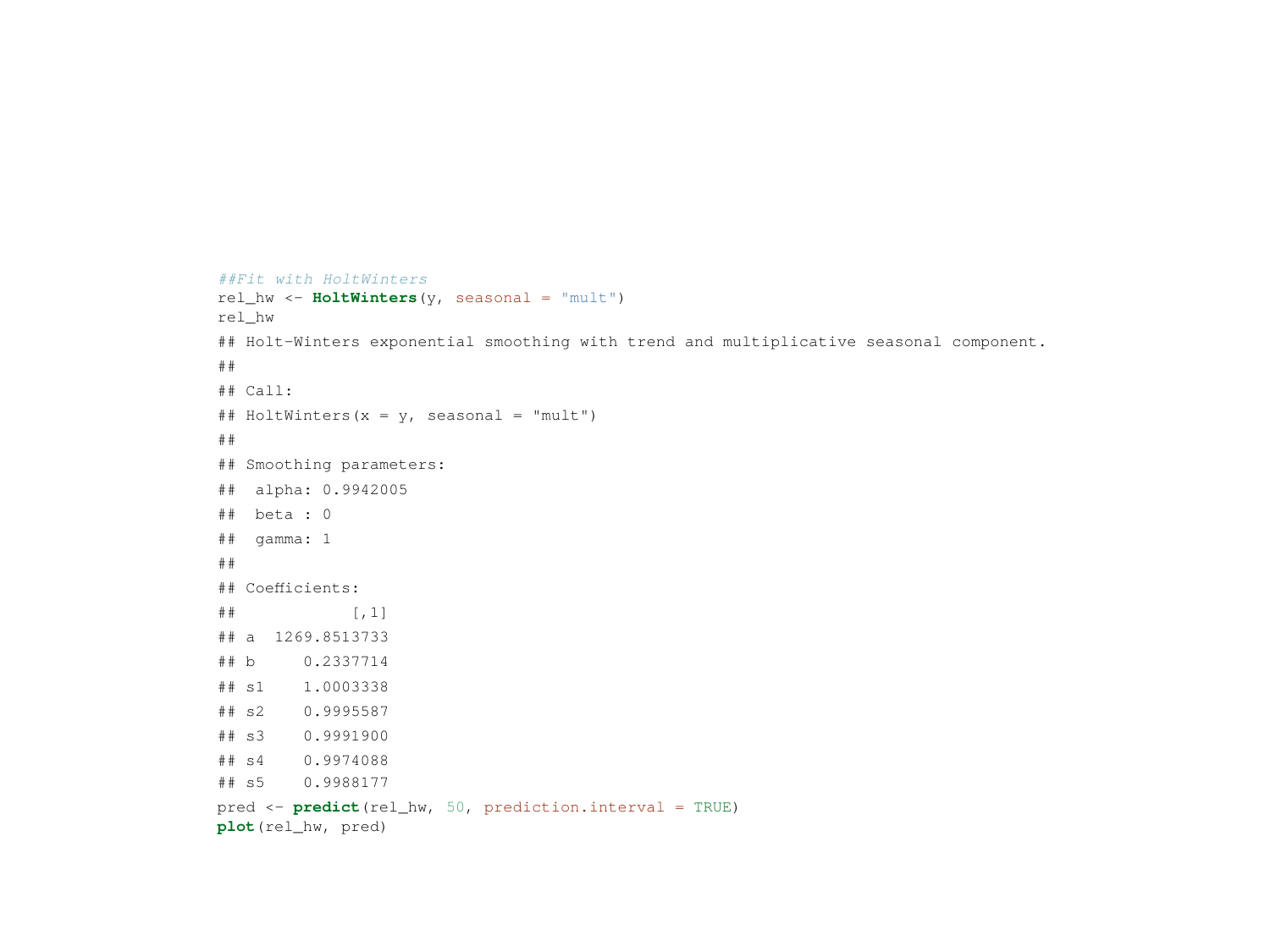

##Fit with HoltWinters
rel_hw <- HoltWinters(y, seasonal = "mult")
rel_hw
## Holt-Winters exponential smoothing with trend and multiplicative seasonal component.
##
## Call:
## HoltWinters(x = y, seasonal = "mult")
##
## Smoothing parameters:
##  alpha: 0.9942005
##  beta : 0
##  gamma: 1
##
## Coefficients:
##            [,1]
## a  1269.8513733
## b     0.2337714
## s1    1.0003338
## s2    0.9995587
## s3    0.9991900
## s4    0.9974088
## s5    0.9988177
pred <- predict(rel_hw, 50, prediction.interval = TRUE)
plot(rel_hw, pred)